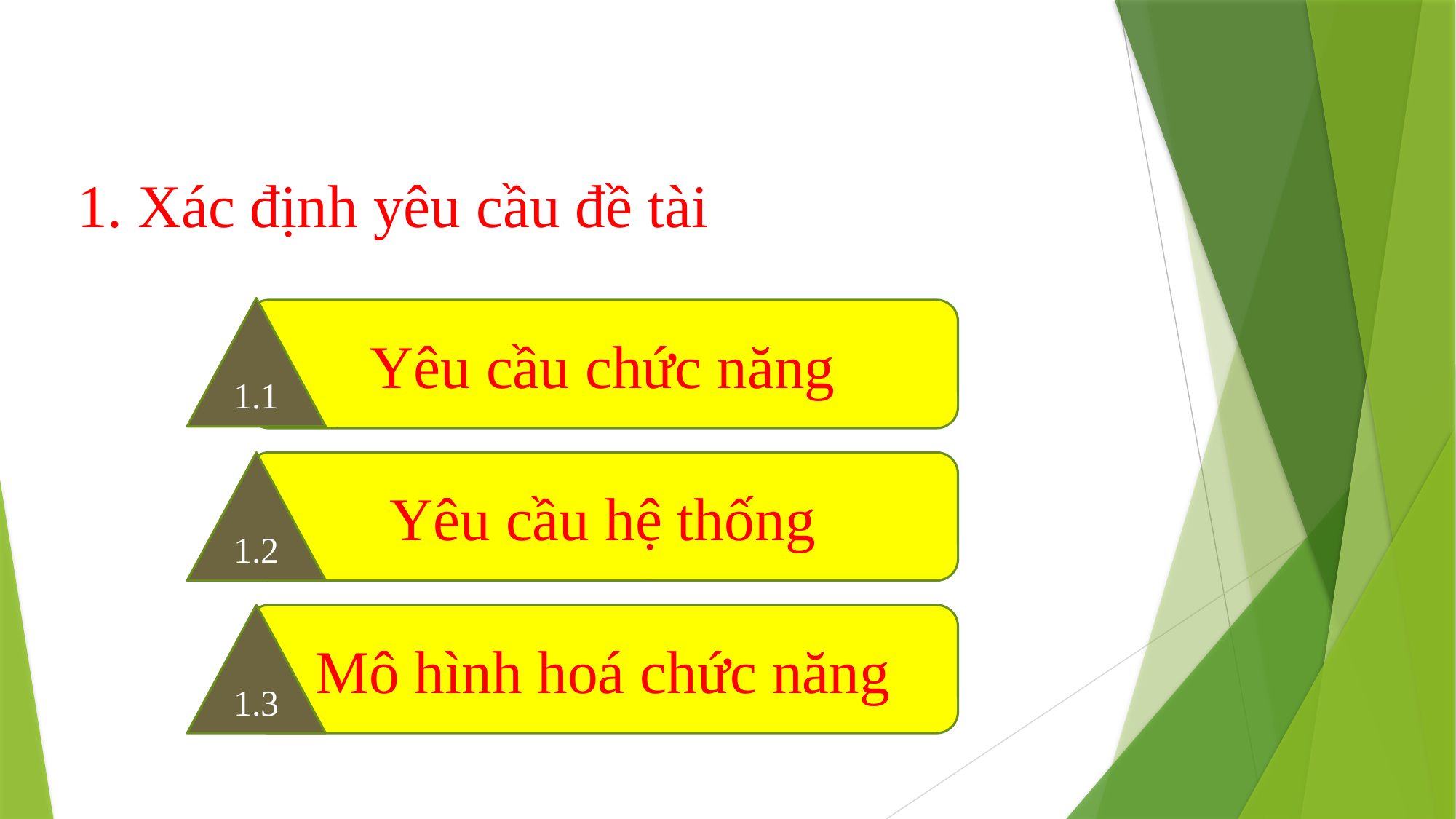

# 1. Xác định yêu cầu đề tài
1.1
Yêu cầu chức năng
1.2
Yêu cầu hệ thống
1.3
Mô hình hoá chức năng